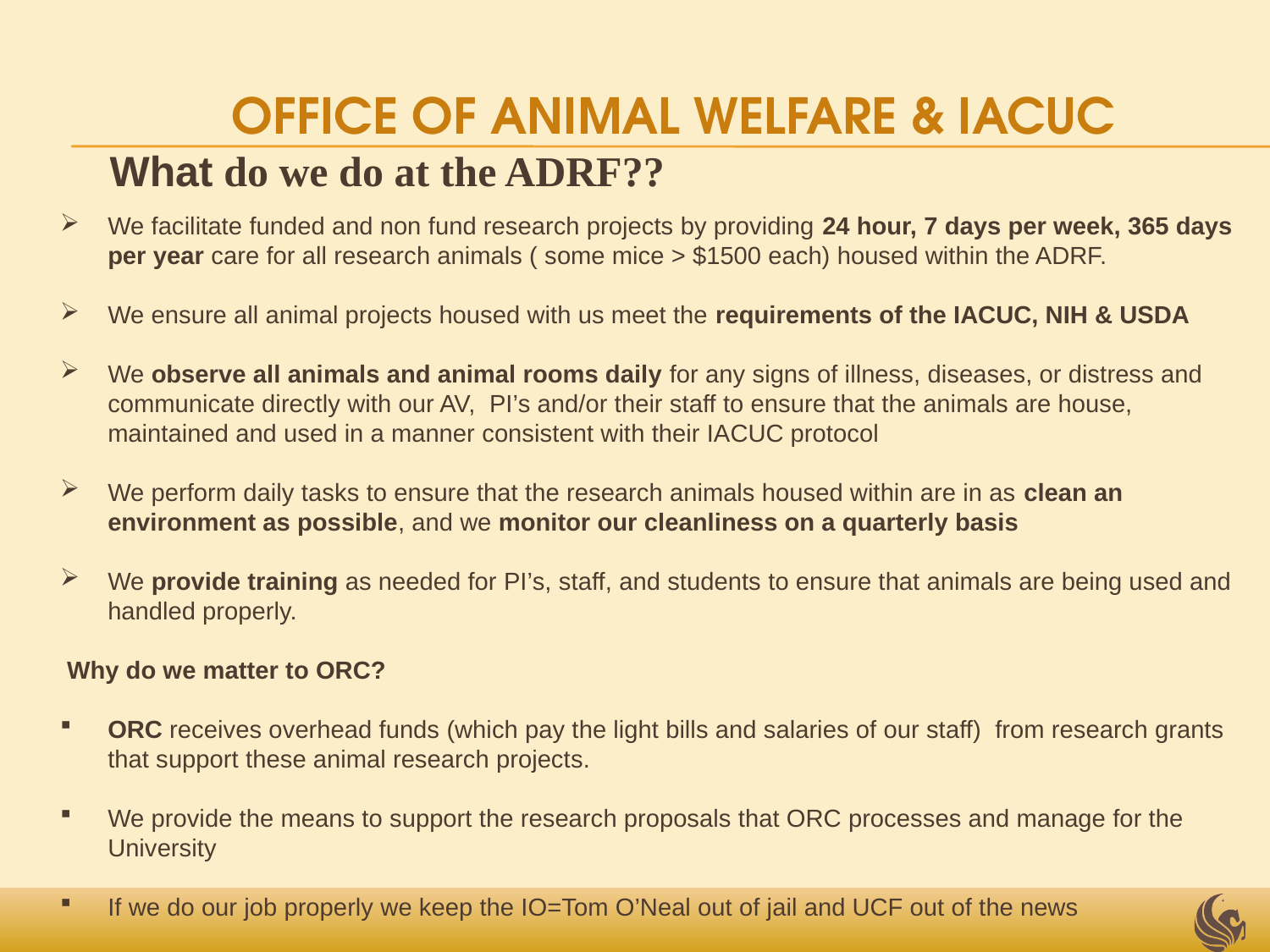

# OFFICE OF ANIMAL WELFARE & IACUC
What do we do at the ADRF??
We facilitate funded and non fund research projects by providing 24 hour, 7 days per week, 365 days per year care for all research animals ( some mice > $1500 each) housed within the ADRF.

We ensure all animal projects housed with us meet the requirements of the IACUC, NIH & USDA

We observe all animals and animal rooms daily for any signs of illness, diseases, or distress and communicate directly with our AV,  PI’s and/or their staff to ensure that the animals are house, maintained and used in a manner consistent with their IACUC protocol

We perform daily tasks to ensure that the research animals housed within are in as clean an environment as possible, and we monitor our cleanliness on a quarterly basis

We provide training as needed for PI’s, staff, and students to ensure that animals are being used and handled properly.

 Why do we matter to ORC?

ORC receives overhead funds (which pay the light bills and salaries of our staff)  from research grants that support these animal research projects.

We provide the means to support the research proposals that ORC processes and manage for the University

If we do our job properly we keep the IO=Tom O’Neal out of jail and UCF out of the news

Research Ethics, Compliance, IRB, & IACUC